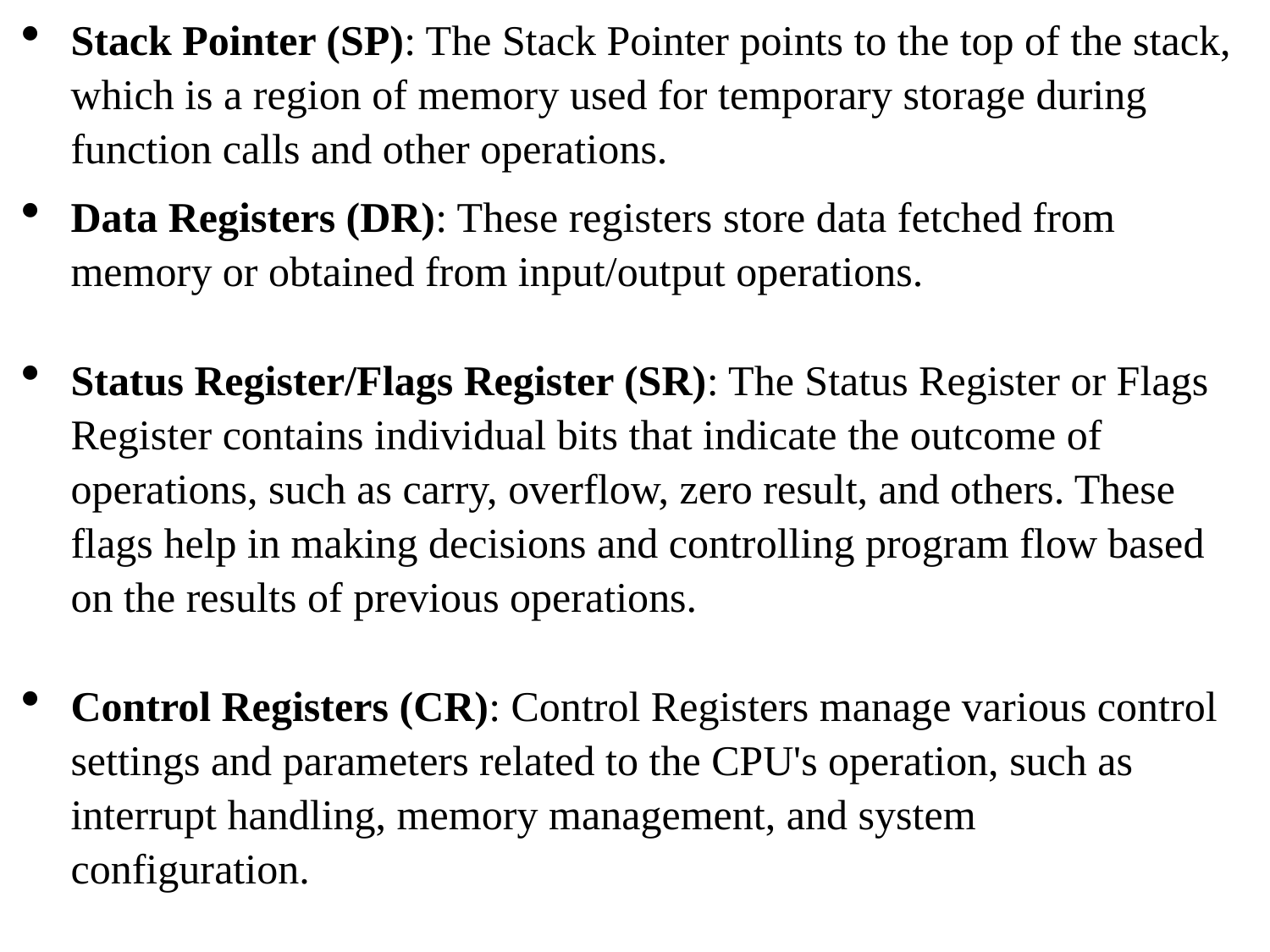

Stack Pointer (SP): The Stack Pointer points to the top of the stack, which is a region of memory used for temporary storage during function calls and other operations.
Data Registers (DR): These registers store data fetched from memory or obtained from input/output operations.

Status Register/Flags Register (SR): The Status Register or Flags Register contains individual bits that indicate the outcome of operations, such as carry, overflow, zero result, and others. These flags help in making decisions and controlling program flow based on the results of previous operations.

Control Registers (CR): Control Registers manage various control settings and parameters related to the CPU's operation, such as interrupt handling, memory management, and system configuration.